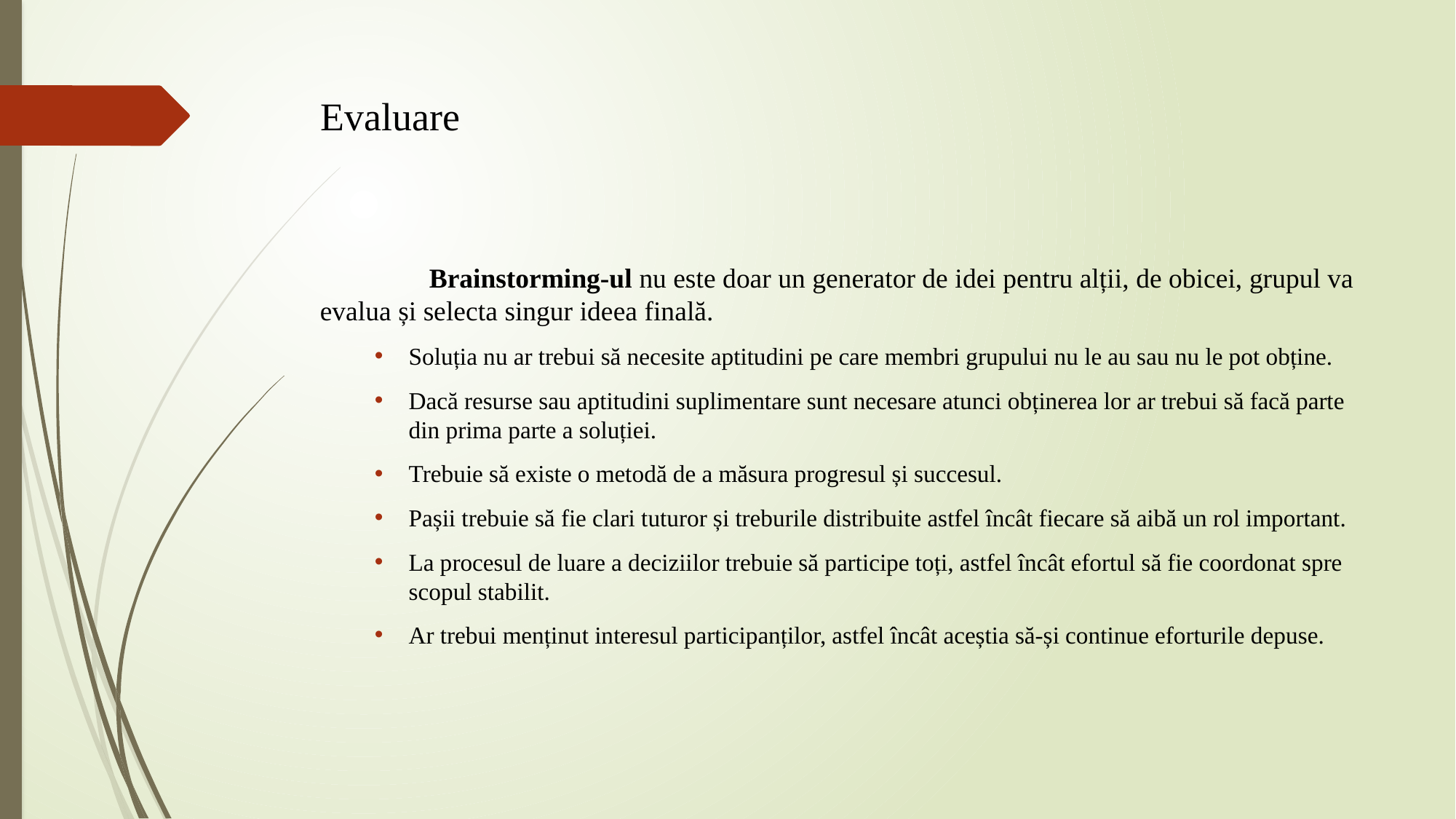

# Evaluare
	Brainstorming-ul nu este doar un generator de idei pentru alții, de obicei, grupul va evalua și selecta singur ideea finală.
Soluția nu ar trebui să necesite aptitudini pe care membri grupului nu le au sau nu le pot obține.
Dacă resurse sau aptitudini suplimentare sunt necesare atunci obținerea lor ar trebui să facă parte din prima parte a soluției.
Trebuie să existe o metodă de a măsura progresul și succesul.
Pașii trebuie să fie clari tuturor și treburile distribuite astfel încât fiecare să aibă un rol important.
La procesul de luare a deciziilor trebuie să participe toți, astfel încât efortul să fie coordonat spre scopul stabilit.
Ar trebui menținut interesul participanților, astfel încât aceștia să-și continue eforturile depuse.